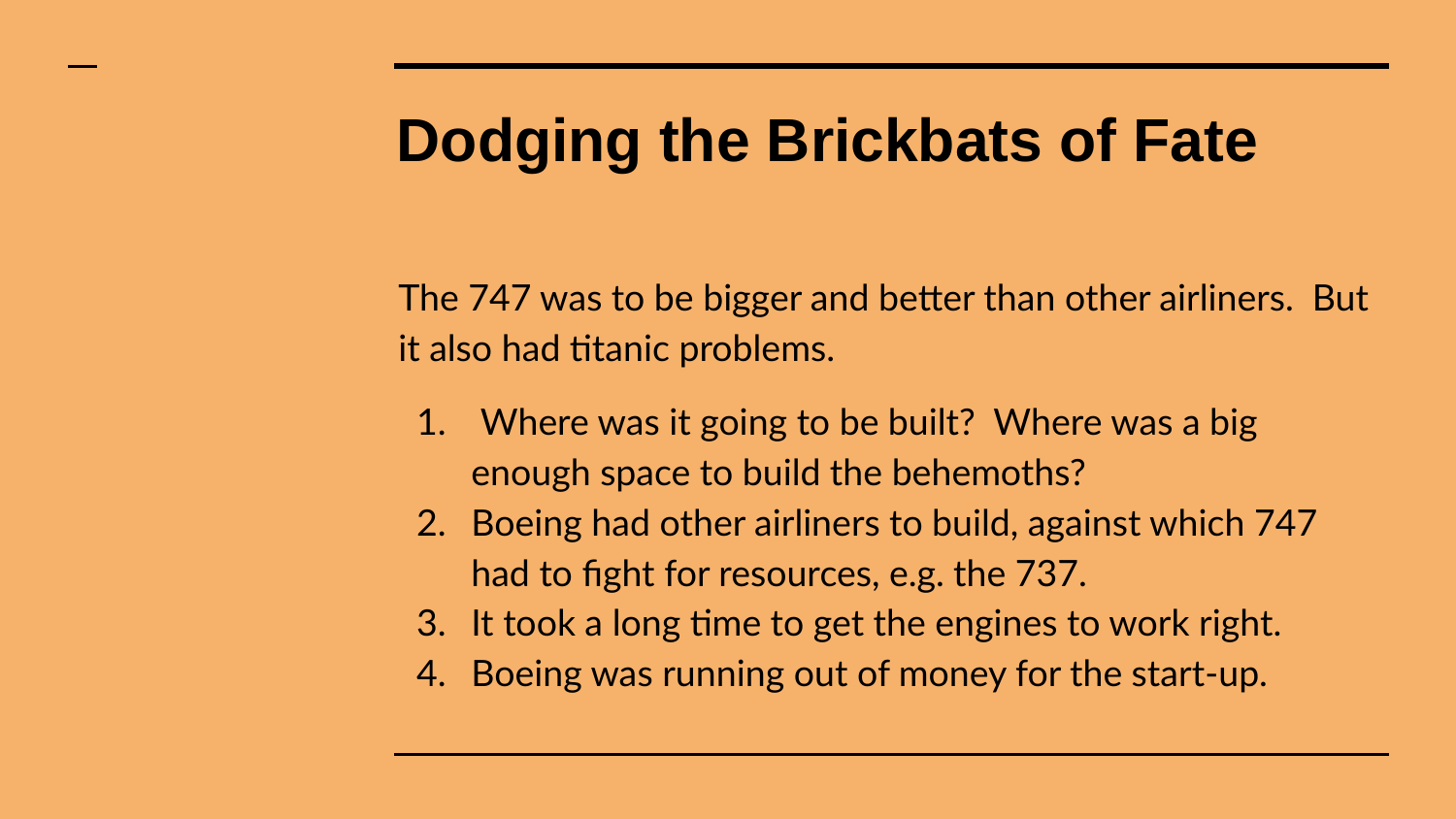

# Dodging the Brickbats of Fate
The 747 was to be bigger and better than other airliners.  But it also had titanic problems.
 Where was it going to be built?  Where was a big enough space to build the behemoths?
Boeing had other airliners to build, against which 747 had to fight for resources, e.g. the 737.
It took a long time to get the engines to work right.
Boeing was running out of money for the start-up.